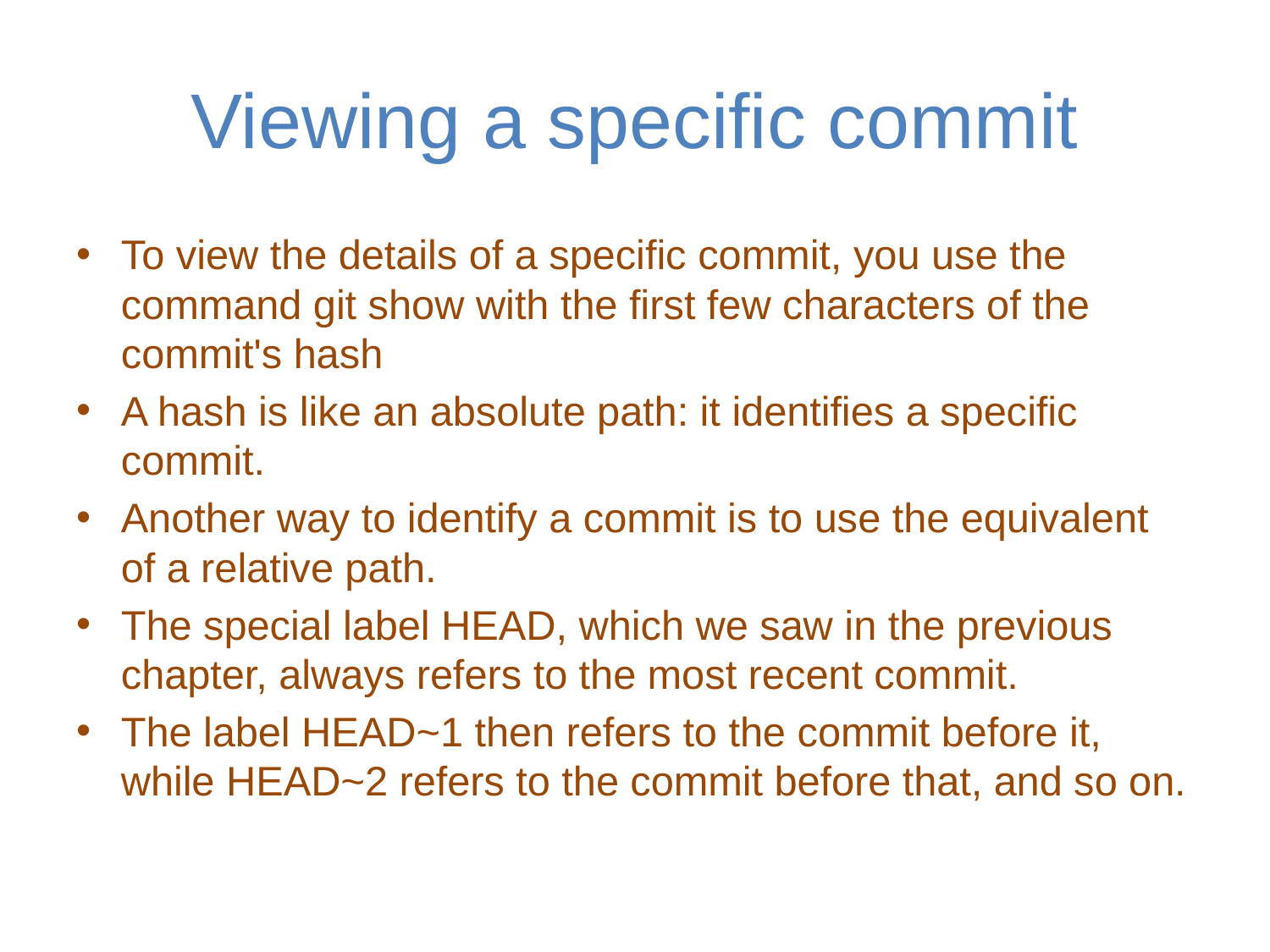

# Viewing a specific commit
To view the details of a specific commit, you use the command git show with the first few characters of the commit's hash
A hash is like an absolute path: it identifies a specific commit.
Another way to identify a commit is to use the equivalent of a relative path.
The special label HEAD, which we saw in the previous chapter, always refers to the most recent commit.
The label HEAD~1 then refers to the commit before it, while HEAD~2 refers to the commit before that, and so on.